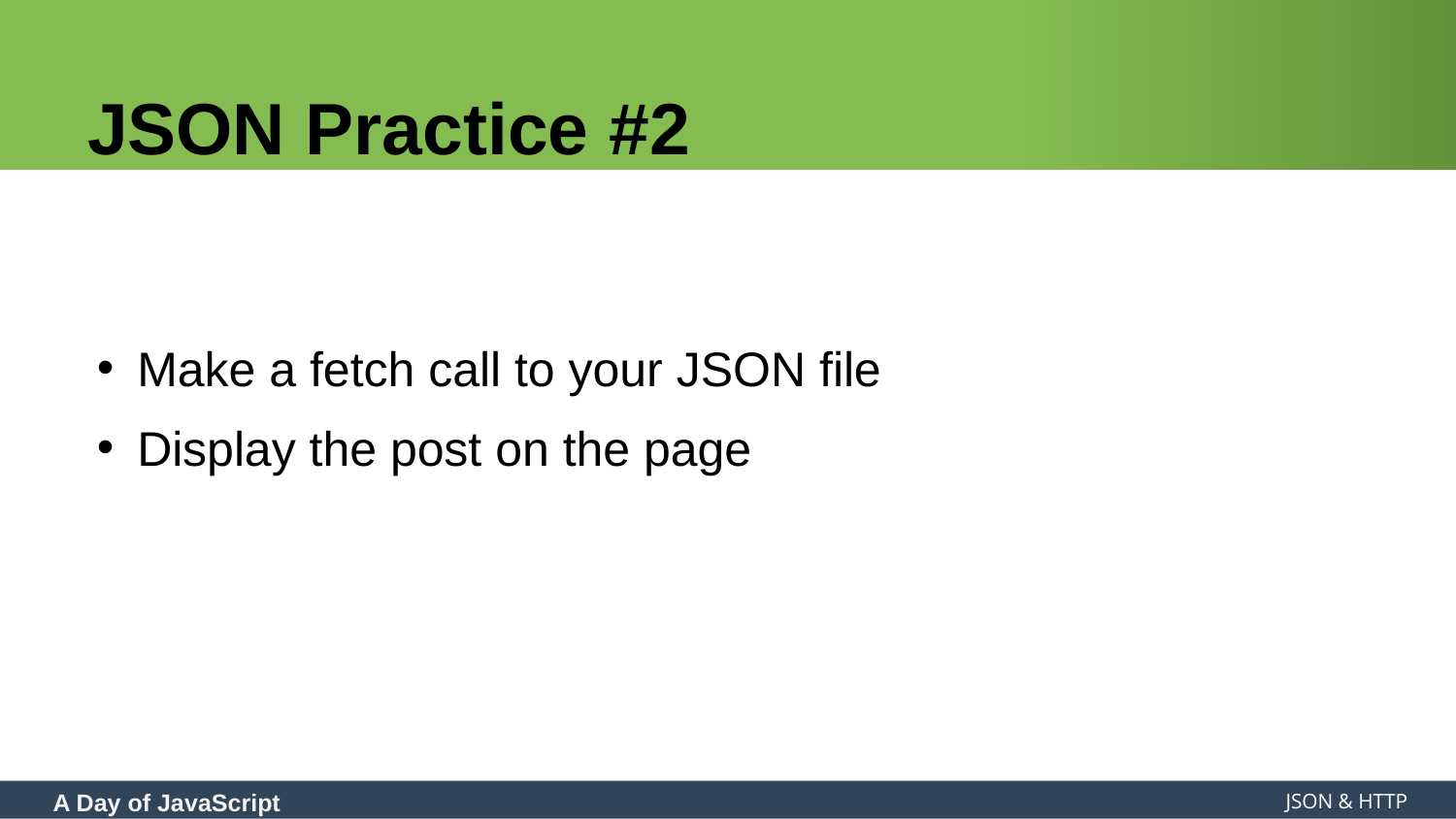

# JSON Practice #2

Make a fetch call to your JSON file
Display the post on the page
JSON & HTTP